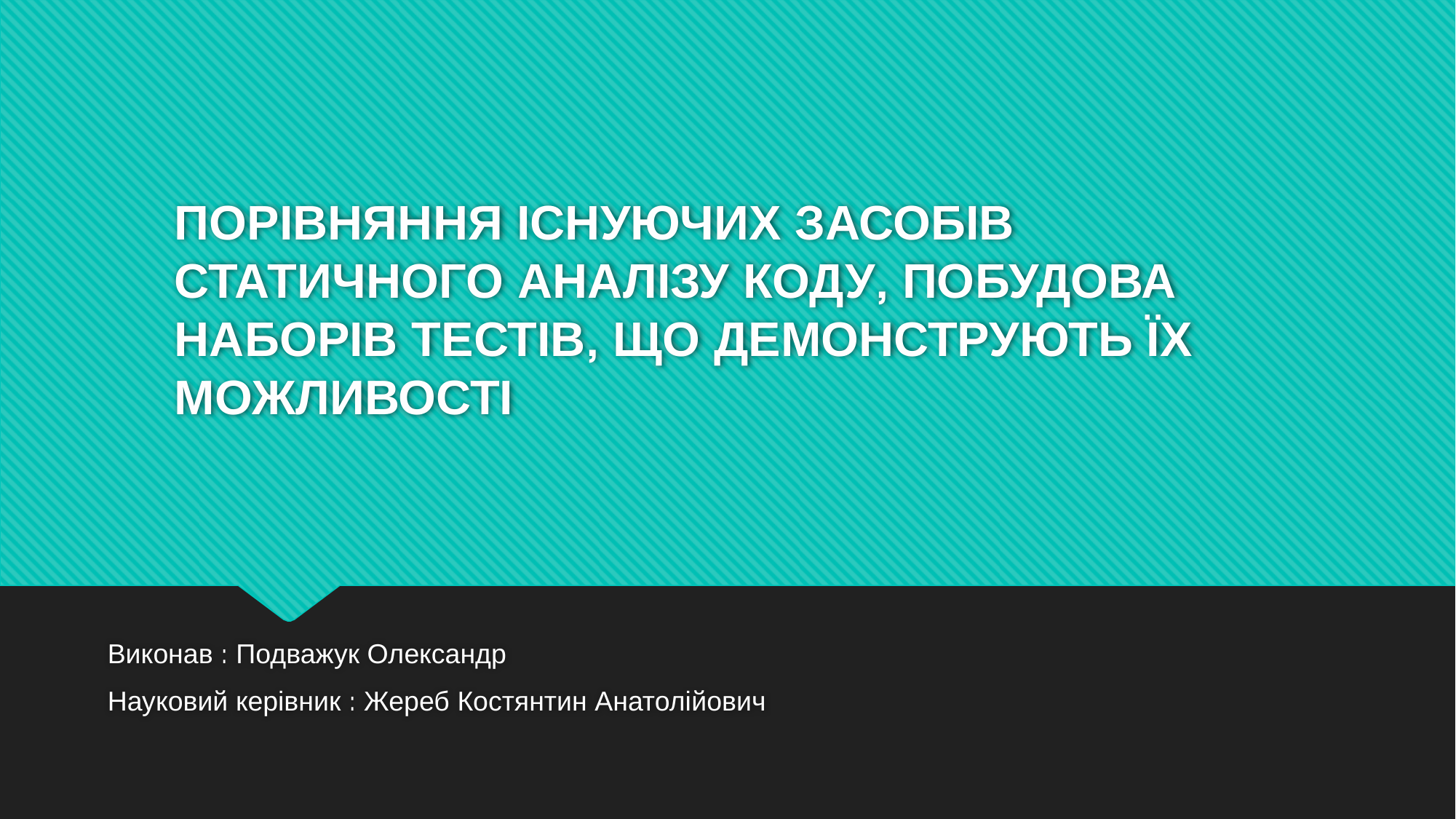

# ПОРІВНЯННЯ ІСНУЮЧИХ ЗАСОБІВ СТАТИЧНОГО АНАЛІЗУ КОДУ, ПОБУДОВА НАБОРІВ ТЕСТІВ, ЩО ДЕМОНСТРУЮТЬ ЇХ МОЖЛИВОСТІ
Виконав : Подважук Олександр
Науковий керівник : Жереб Костянтин Анатолійович